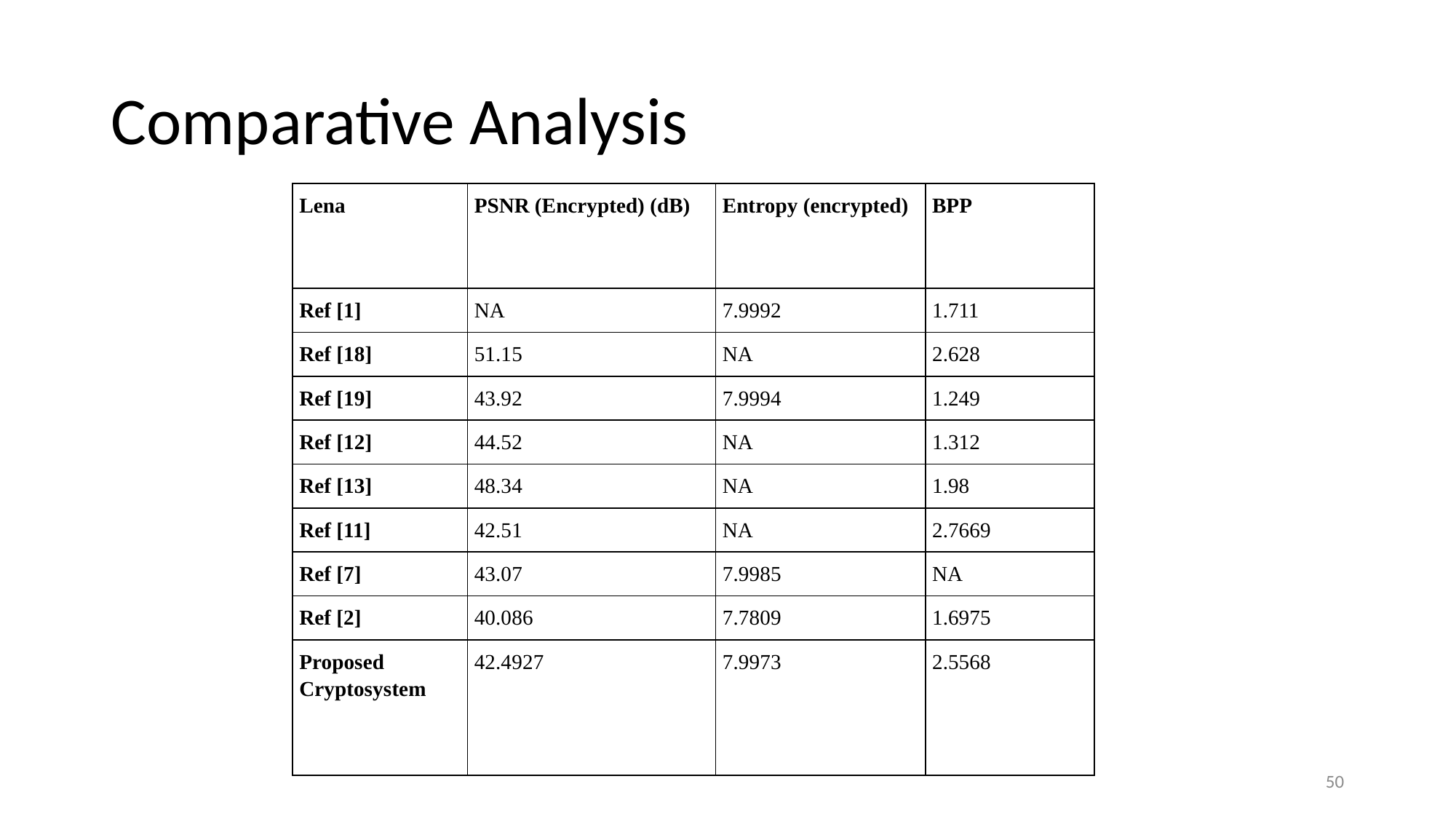

# Comparative Analysis
| Lena | PSNR (Encrypted) (dB) | Entropy (encrypted) | BPP |
| --- | --- | --- | --- |
| Ref [1] | NA | 7.9992 | 1.711 |
| Ref [18] | 51.15 | NA | 2.628 |
| Ref [19] | 43.92 | 7.9994 | 1.249 |
| Ref [12] | 44.52 | NA | 1.312 |
| Ref [13] | 48.34 | NA | 1.98 |
| Ref [11] | 42.51 | NA | 2.7669 |
| Ref [7] | 43.07 | 7.9985 | NA |
| Ref [2] | 40.086 | 7.7809 | 1.6975 |
| Proposed Cryptosystem | 42.4927 | 7.9973 | 2.5568 |

50